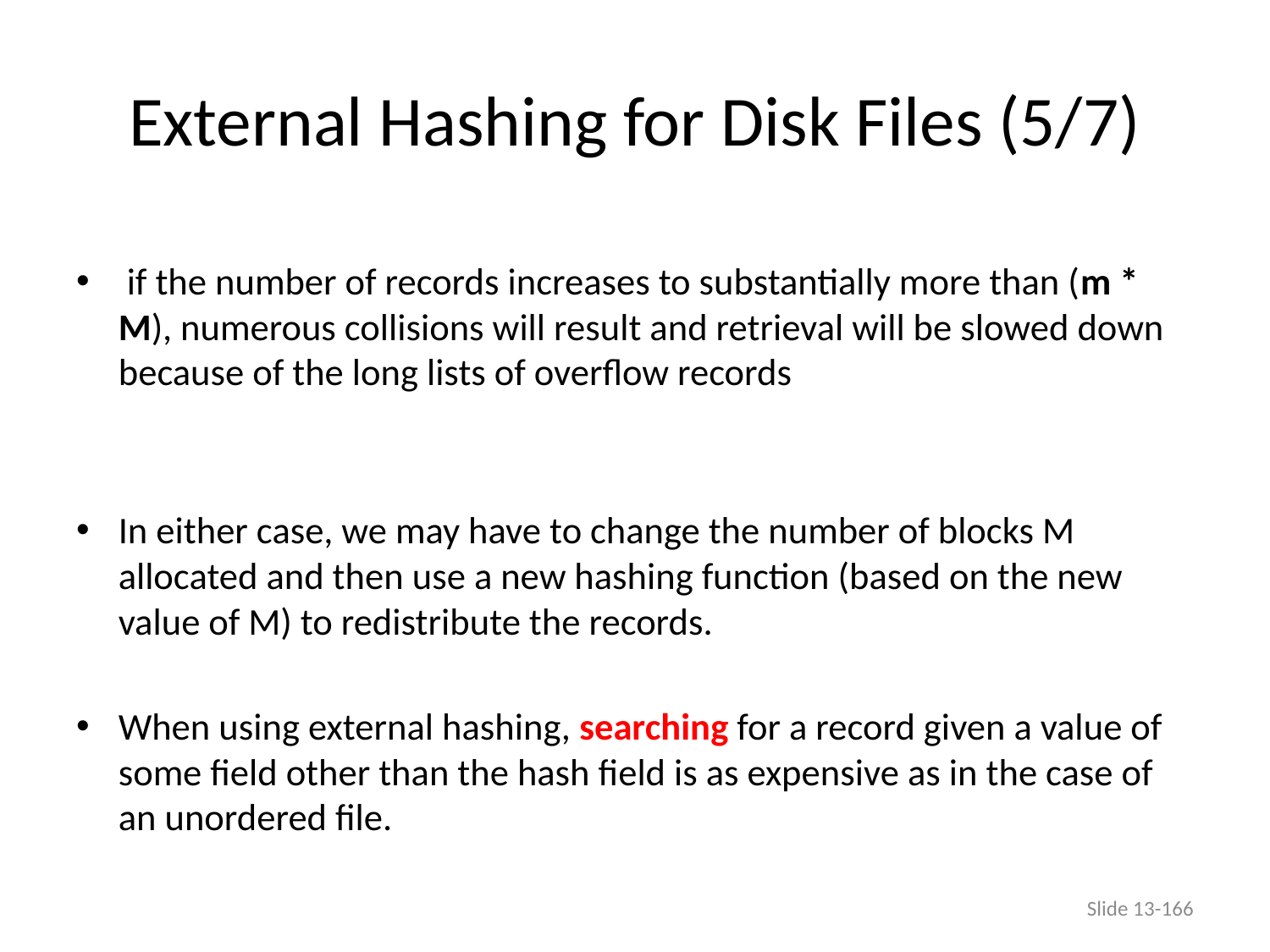

# External Hashing for Disk Files (5/7)

 if the number of records increases to substantially more than (m * M), numerous collisions will result and retrieval will be slowed down because of the long lists of overflow records

In either case, we may have to change the number of blocks M allocated and then use a new hashing function (based on the new value of M) to redistribute the records.

When using external hashing, searching for a record given a value of some field other than the hash field is as expensive as in the case of an unordered file.
Slide 13-166